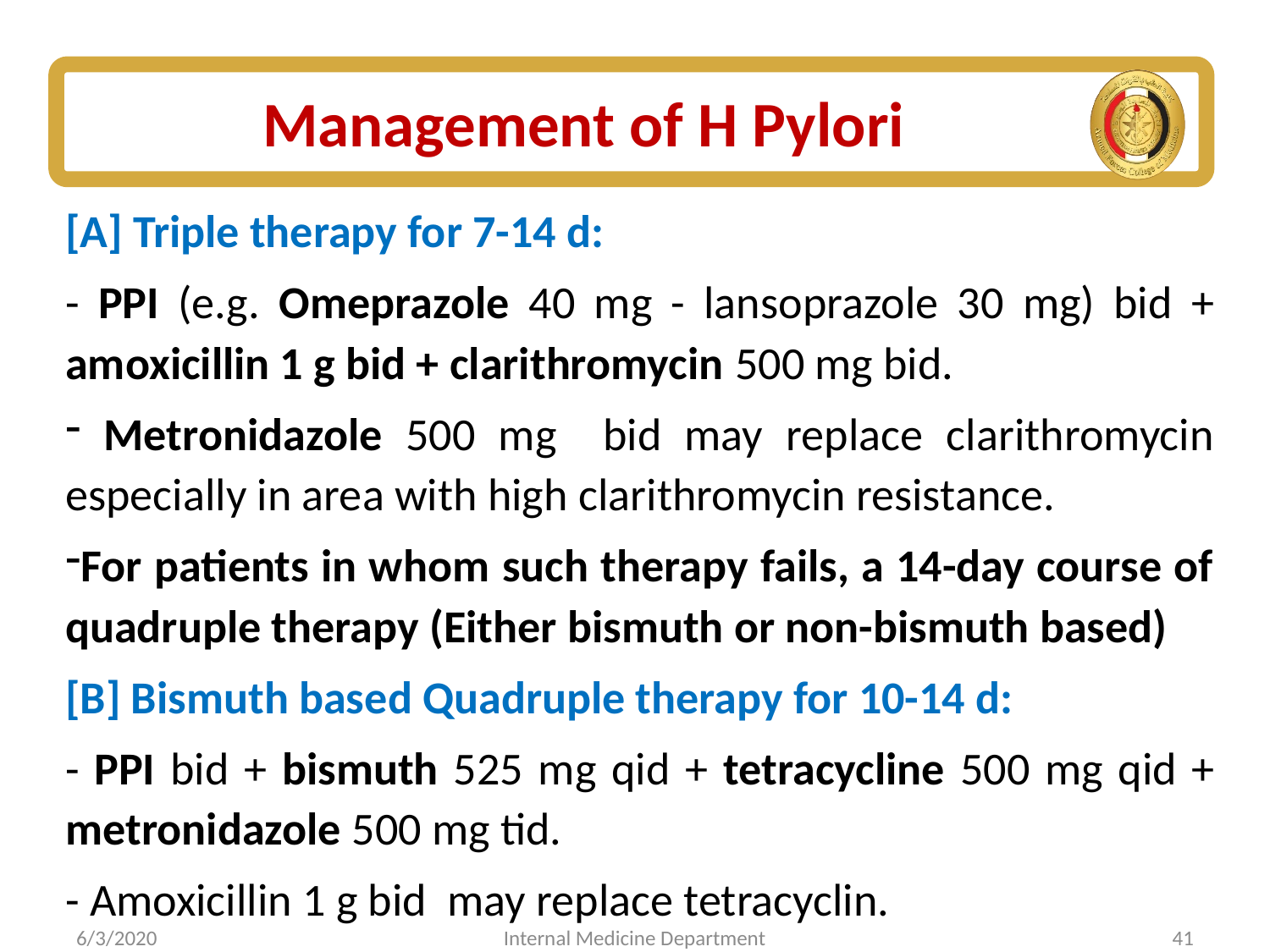

# Management of H Pylori
[A] Triple therapy for 7-14 d:
- PPI (e.g. Omeprazole 40 mg - lansoprazole 30 mg) bid + amoxicillin 1 g bid + clarithromycin 500 mg bid.
 Metronidazole 500 mg  bid may replace clarithromycin especially in area with high clarithromycin resistance.
For patients in whom such therapy fails, a 14-day course of quadruple therapy (Either bismuth or non-bismuth based)
[B] Bismuth based Quadruple therapy for 10-14 d:
- PPI bid + bismuth 525 mg qid + tetracycline 500 mg qid + metronidazole 500 mg tid.
- Amoxicillin 1 g bid  may replace tetracyclin.
6/3/2020
Internal Medicine Department
41